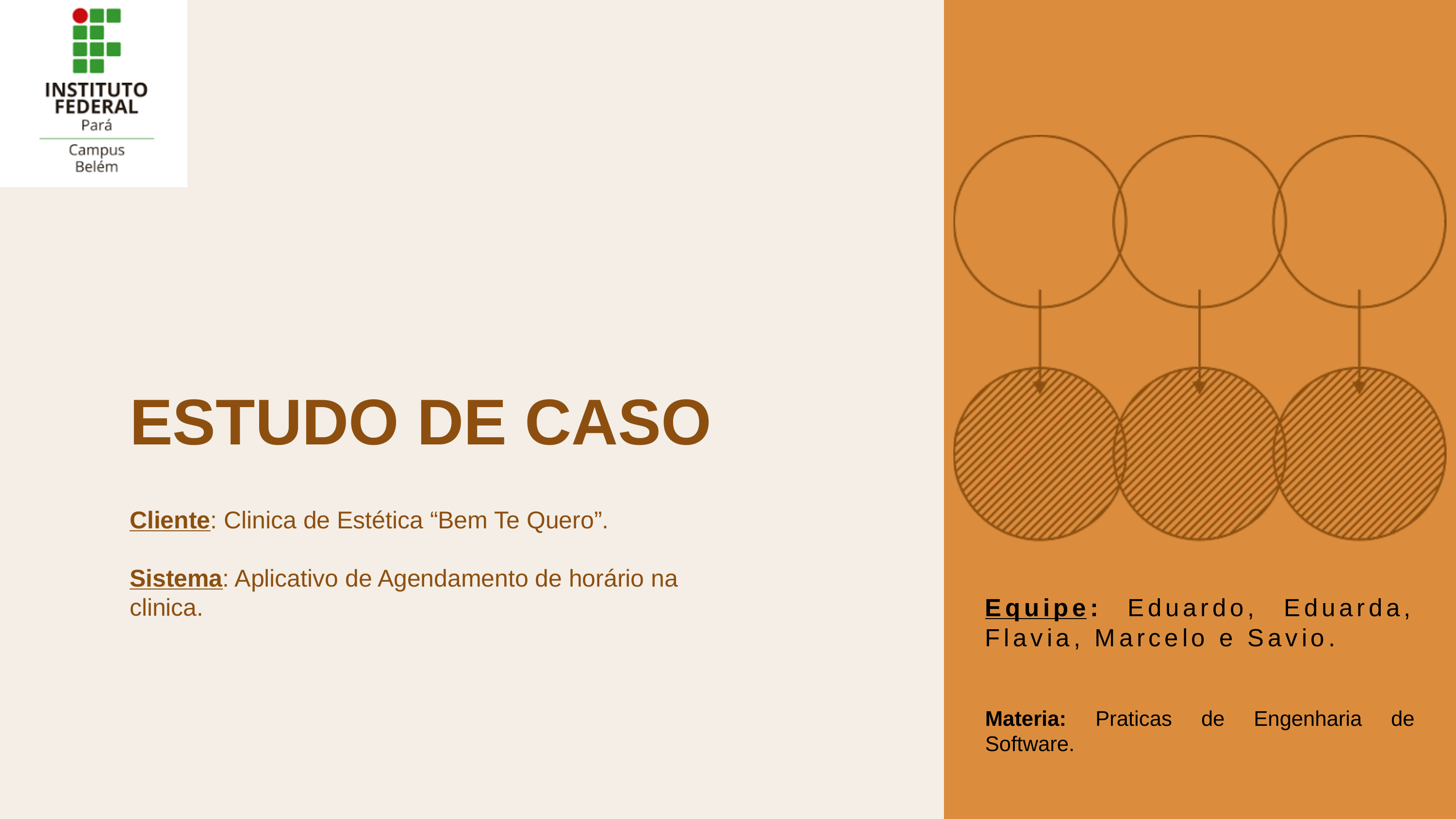

ESTUDO DE CASO
Cliente: Clinica de Estética “Bem Te Quero”.

Sistema: Aplicativo de Agendamento de horário na clinica.
Equipe: Eduardo, Eduarda, Flavia, Marcelo e Savio.
Materia: Praticas de Engenharia de Software.